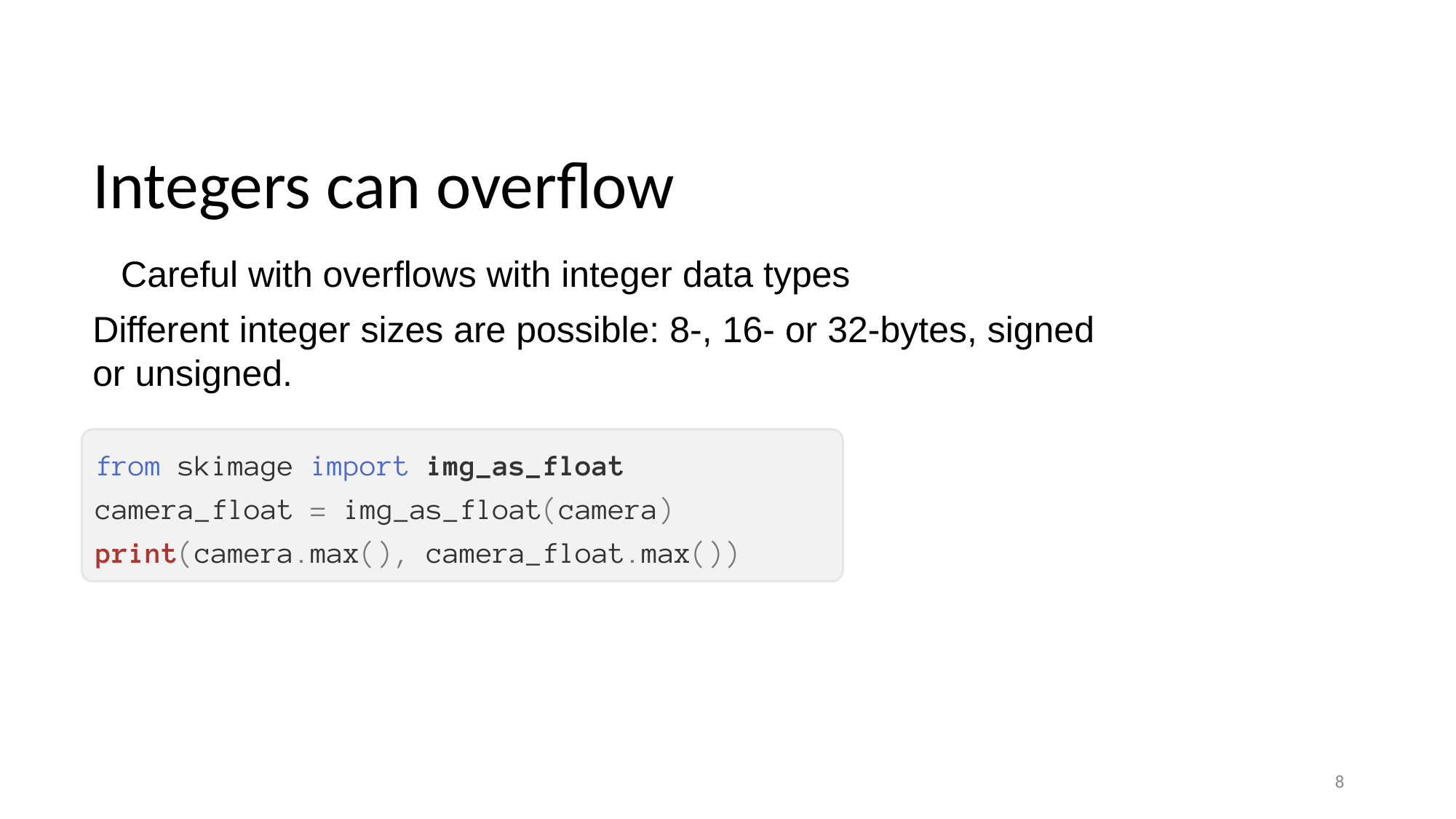

Integers can overflow
Careful with overflows with integer data types
Different integer sizes are possible: 8-, 16- or 32-bytes, signed or unsigned.
from skimage import img_as_float
camera_float = img_as_float(camera)
print(camera.max(), camera_float.max())
8